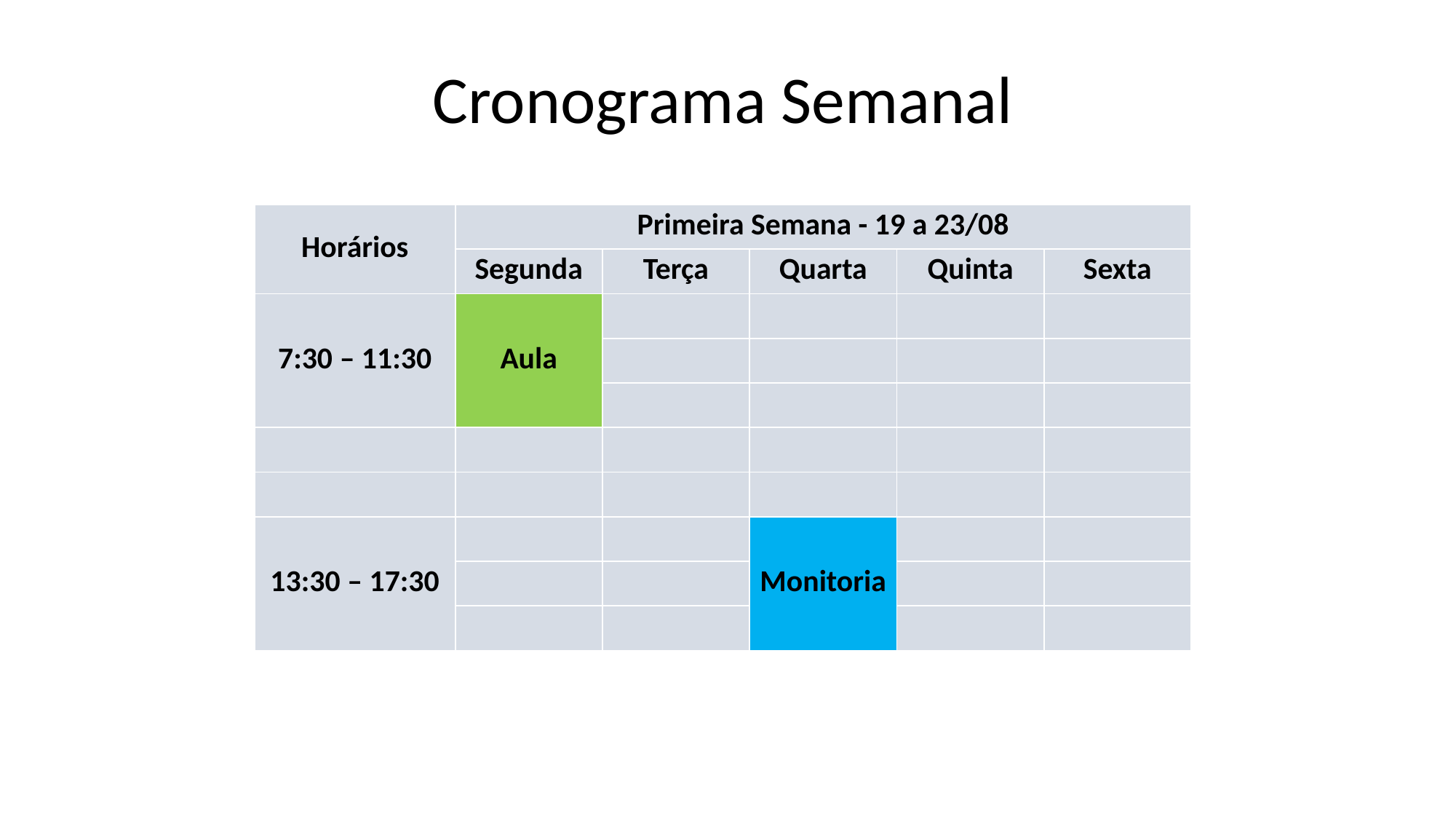

# Cronograma Semanal
| Horários | Primeira Semana - 19 a 23/08 |  |  |  |  |
| --- | --- | --- | --- | --- | --- |
|  | Segunda | Terça | Quarta | Quinta | Sexta |
| 7:30 – 11:30 | Aula |  |  |  |  |
|  |  |  |  |  |  |
|  |  |  |  |  |  |
|  |  |  |  |  |  |
|  |  |  |  |  |  |
| 13:30 – 17:30 |  |  | Monitoria |  |  |
|  |  |  |  |  |  |
|  |  |  |  |  |  |